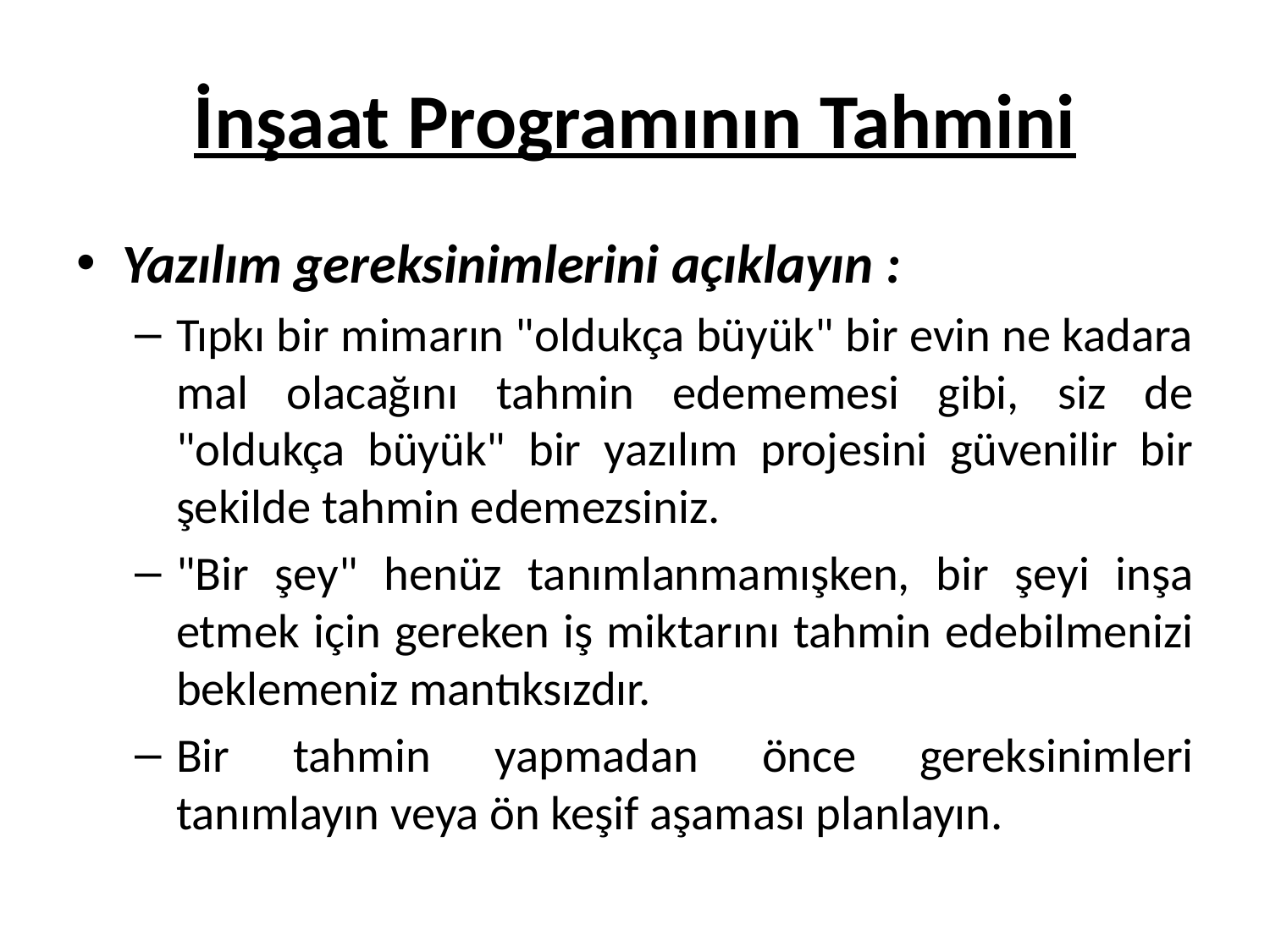

# İnşaat Programının Tahmini
Yazılım gereksinimlerini açıklayın :
Tıpkı bir mimarın "oldukça büyük" bir evin ne kadara mal olacağını tahmin edememesi gibi, siz de "oldukça büyük" bir yazılım projesini güvenilir bir şekilde tahmin edemezsiniz.
"Bir şey" henüz tanımlanmamışken, bir şeyi inşa etmek için gereken iş miktarını tahmin edebilmenizi beklemeniz mantıksızdır.
Bir tahmin yapmadan önce gereksinimleri tanımlayın veya ön keşif aşaması planlayın.